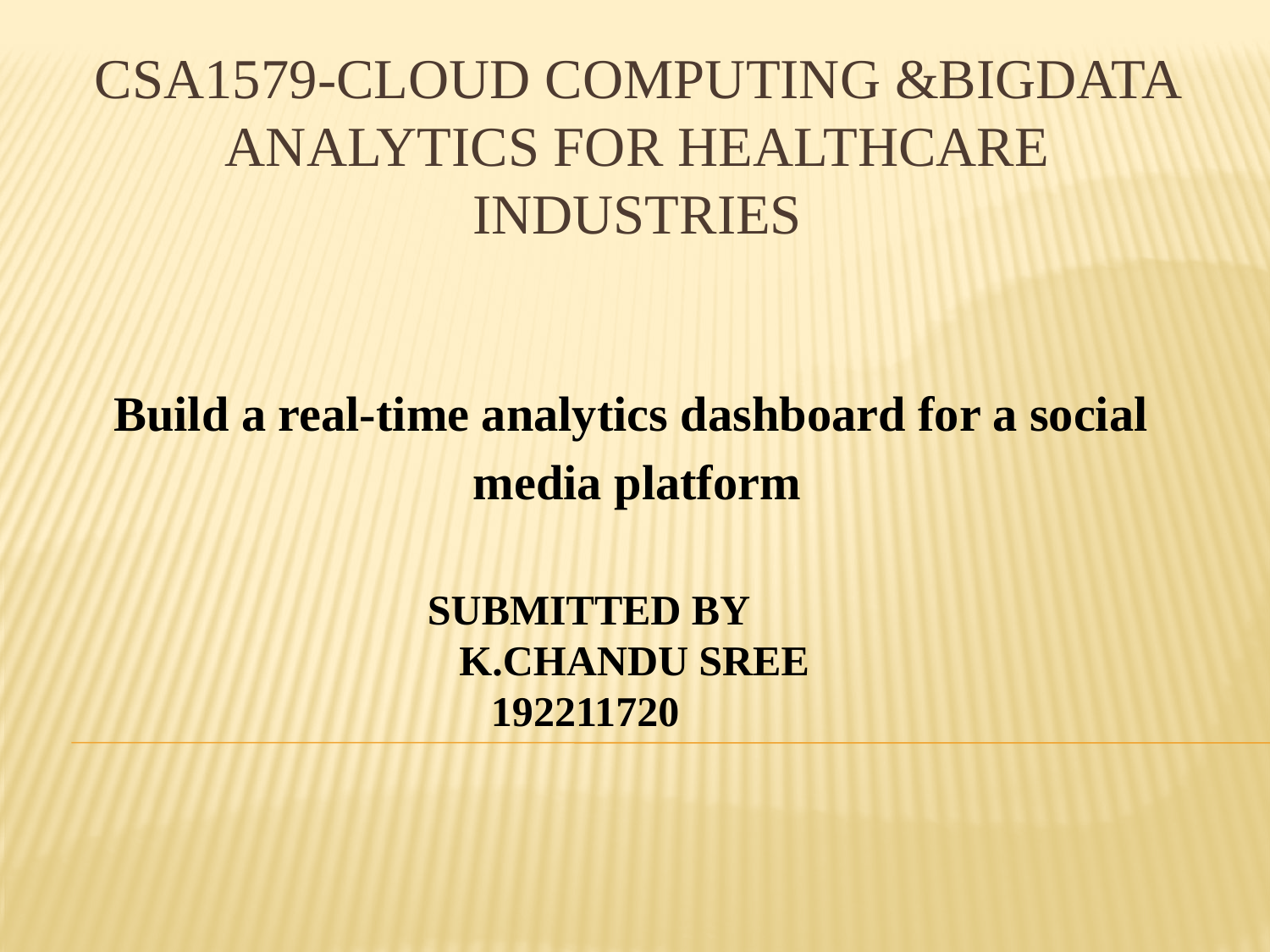

# CSA1579-CLOUD COMPUTING &BIGDATA ANALYTICS FOR HEALTHCARE INDUSTRIES
Build a real-time analytics dashboard for a social
media platform
SUBMITTED BY
   K.CHANDU SREE
      192211720